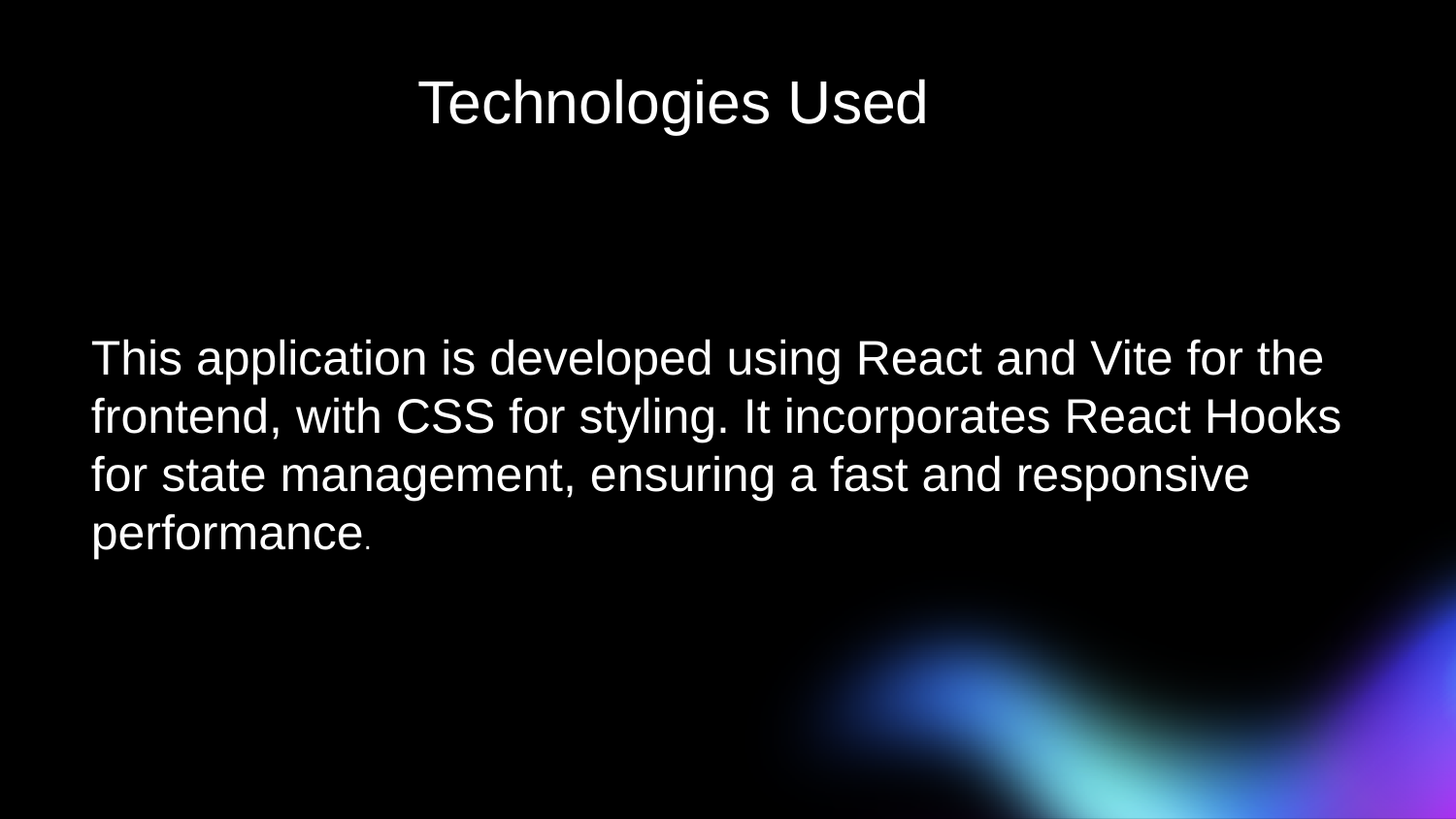

# Technologies Used
This application is developed using React and Vite for the frontend, with CSS for styling. It incorporates React Hooks for state management, ensuring a fast and responsive performance.